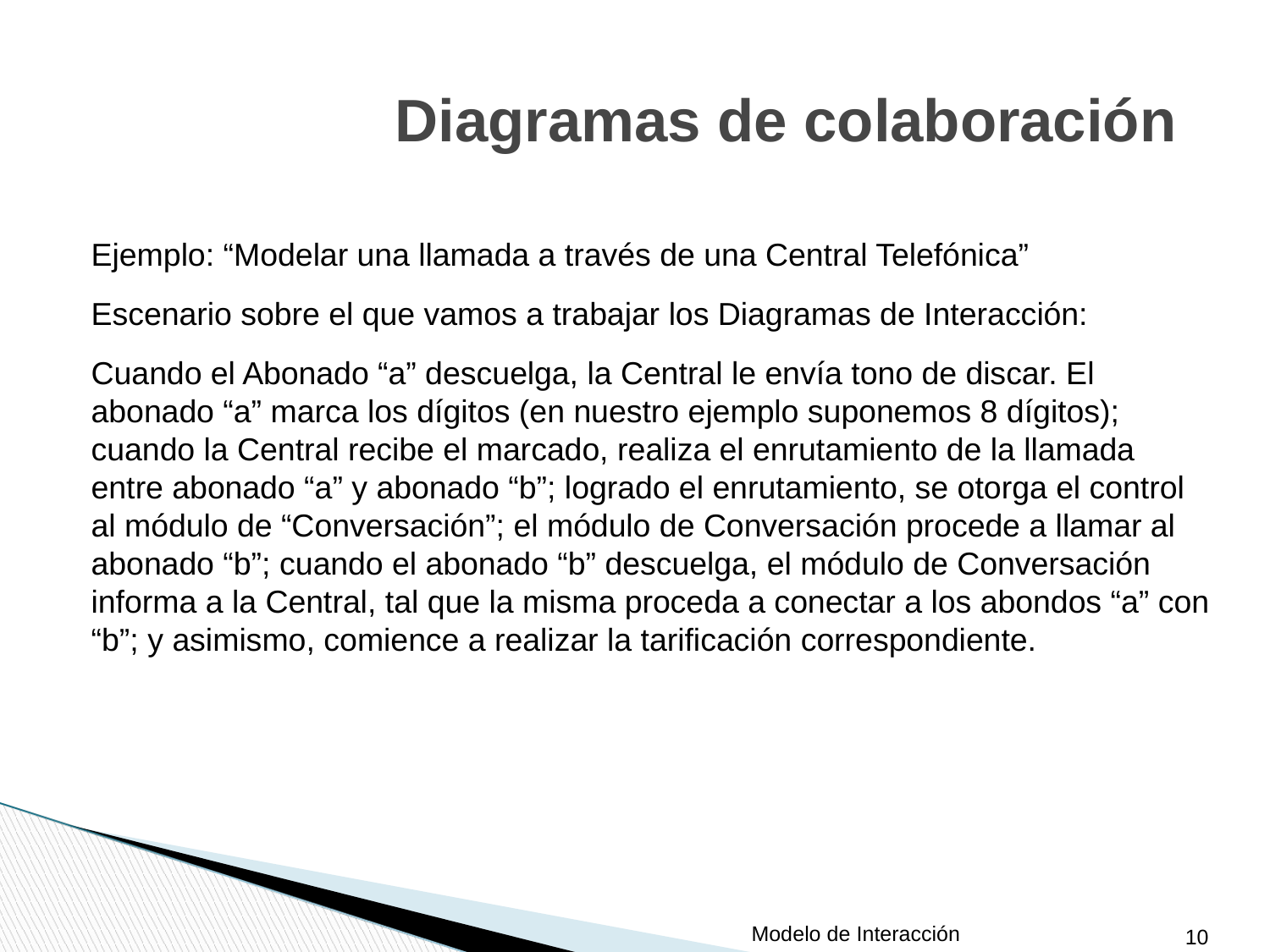

Diagramas de colaboración
Ejemplo: “Modelar una llamada a través de una Central Telefónica”
Escenario sobre el que vamos a trabajar los Diagramas de Interacción:
Cuando el Abonado “a” descuelga, la Central le envía tono de discar. El abonado “a” marca los dígitos (en nuestro ejemplo suponemos 8 dígitos); cuando la Central recibe el marcado, realiza el enrutamiento de la llamada entre abonado “a” y abonado “b”; logrado el enrutamiento, se otorga el control al módulo de “Conversación”; el módulo de Conversación procede a llamar al abonado “b”; cuando el abonado “b” descuelga, el módulo de Conversación informa a la Central, tal que la misma proceda a conectar a los abondos “a” con “b”; y asimismo, comience a realizar la tarificación correspondiente.
10